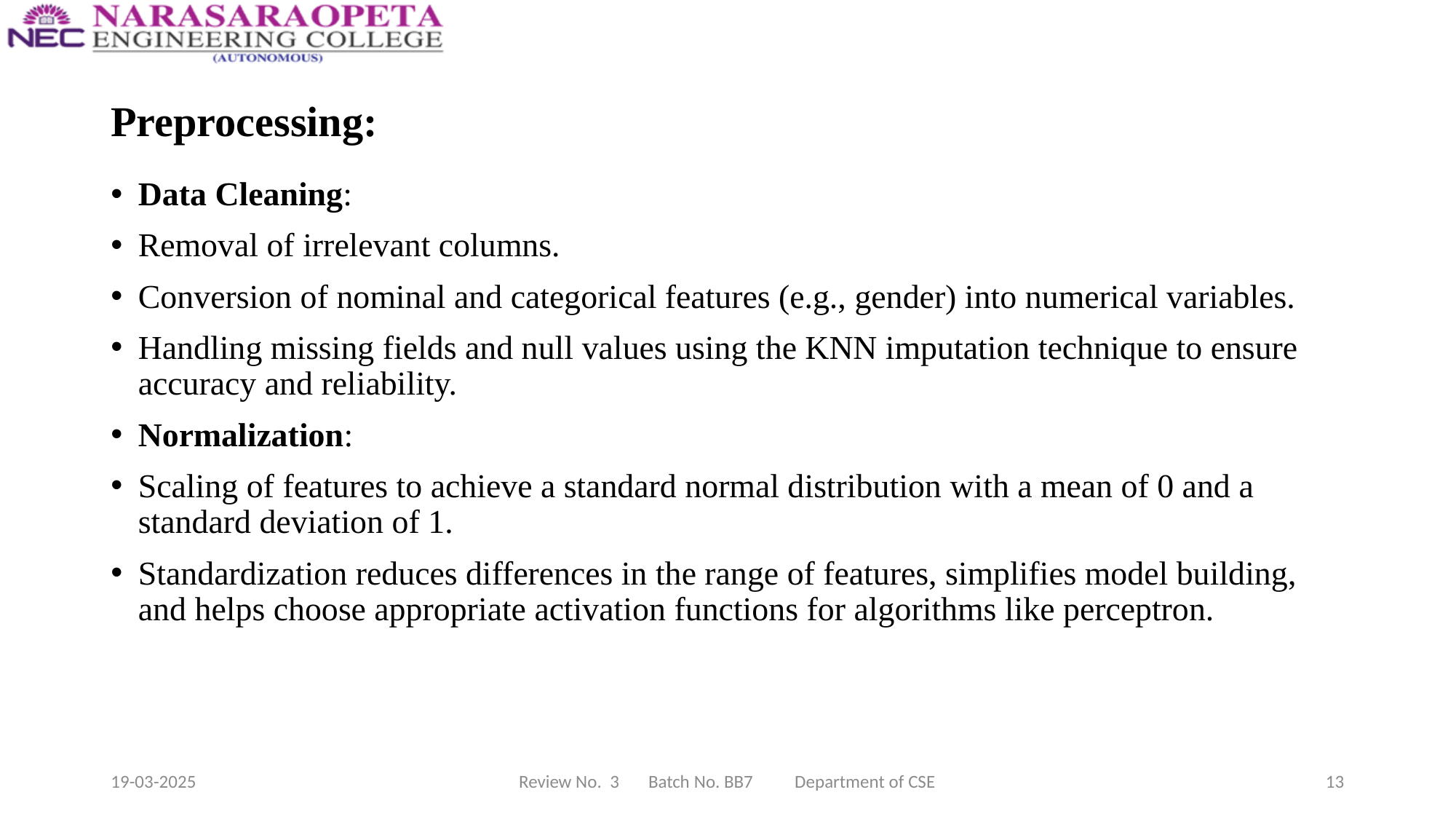

# Preprocessing:
Data Cleaning:
Removal of irrelevant columns.
Conversion of nominal and categorical features (e.g., gender) into numerical variables.
Handling missing fields and null values using the KNN imputation technique to ensure accuracy and reliability.
Normalization:
Scaling of features to achieve a standard normal distribution with a mean of 0 and a standard deviation of 1.
Standardization reduces differences in the range of features, simplifies model building, and helps choose appropriate activation functions for algorithms like perceptron.

19-03-2025
Review No.  3       Batch No. BB7          Department of CSE
13